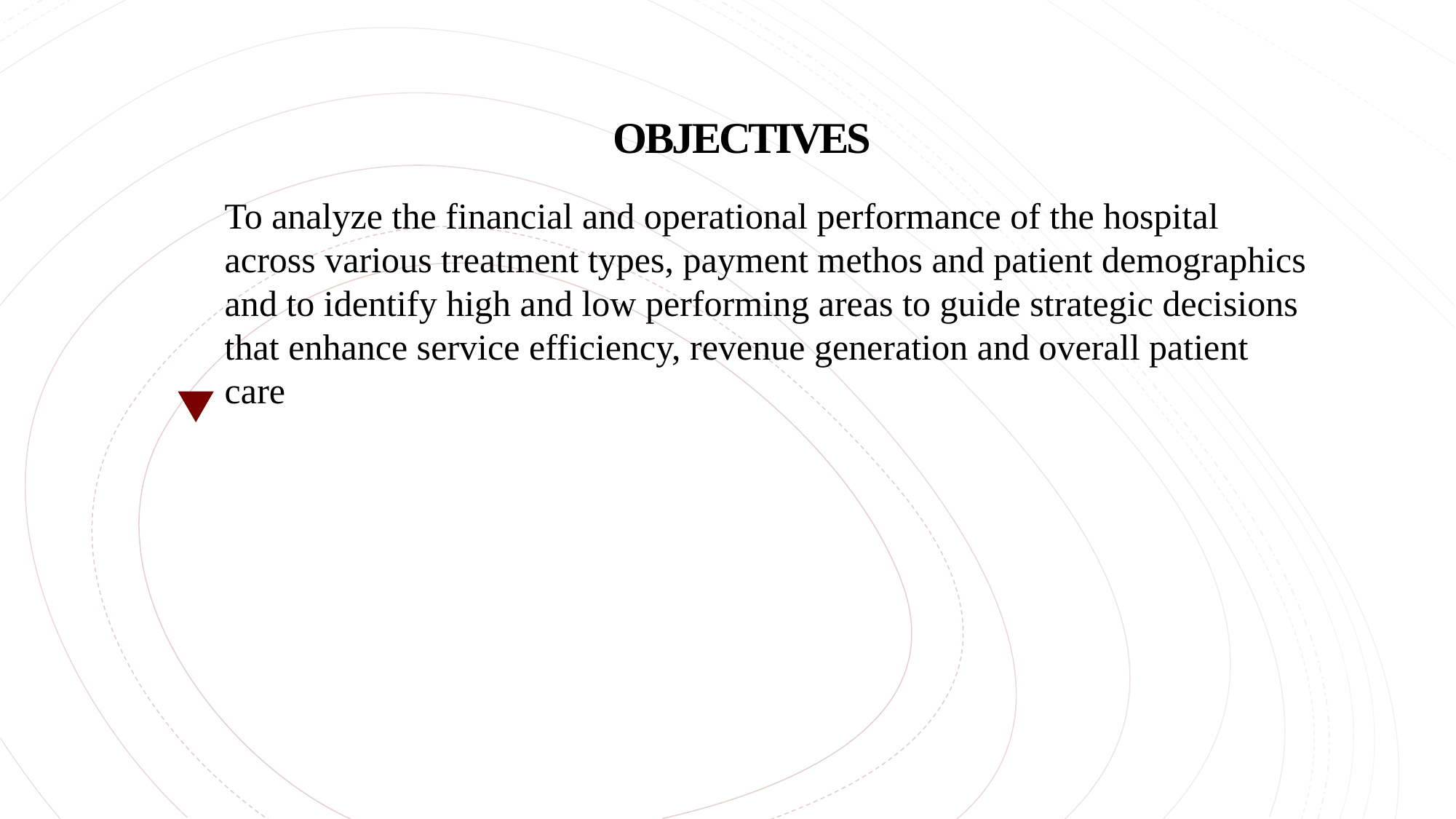

# OBJECTIVES
To analyze the financial and operational performance of the hospital across various treatment types, payment methos and patient demographics and to identify high and low performing areas to guide strategic decisions that enhance service efficiency, revenue generation and overall patient care